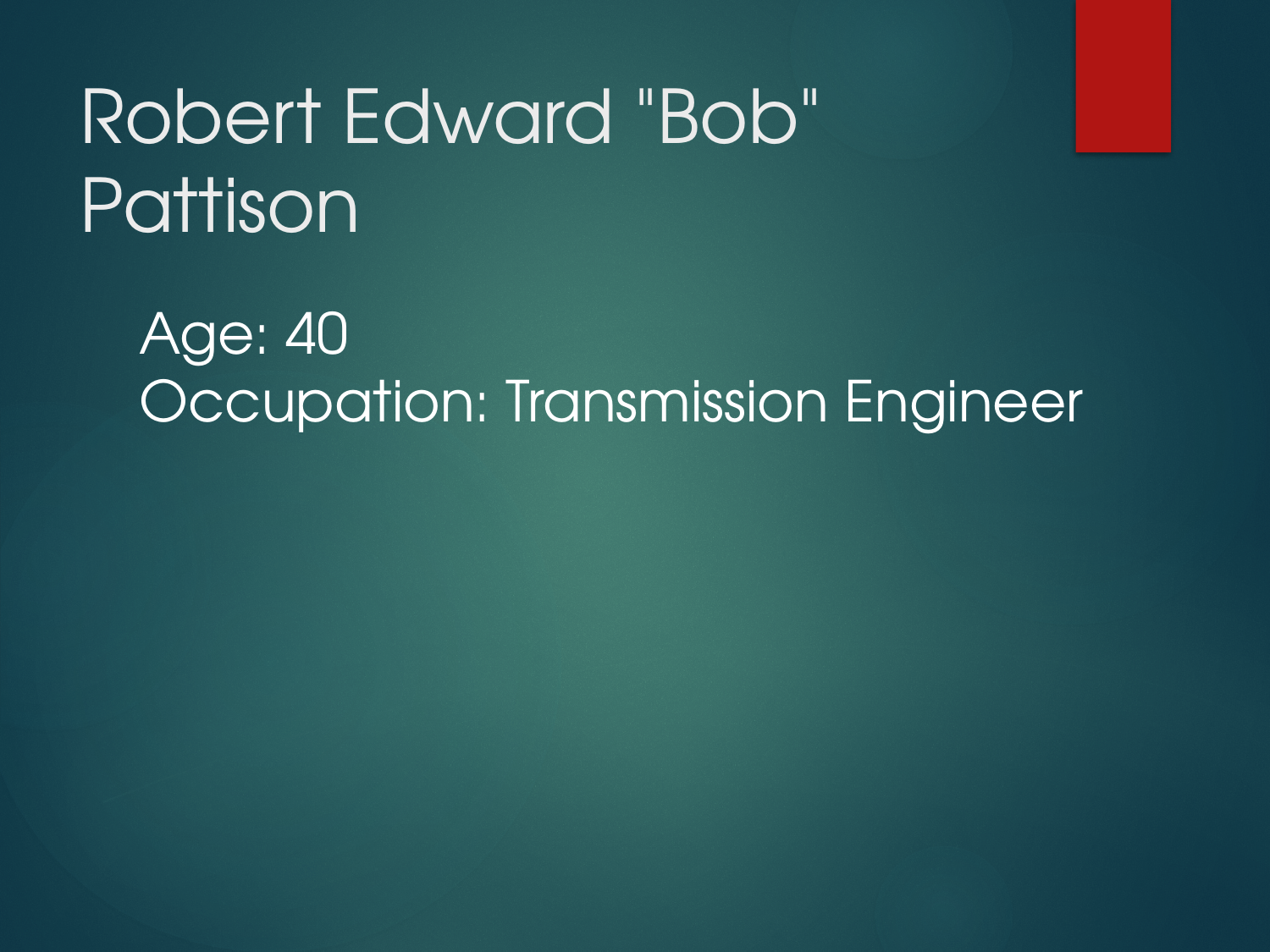

# Robert Edward "Bob" Pattison

Age: 40
Occupation: Transmission Engineer